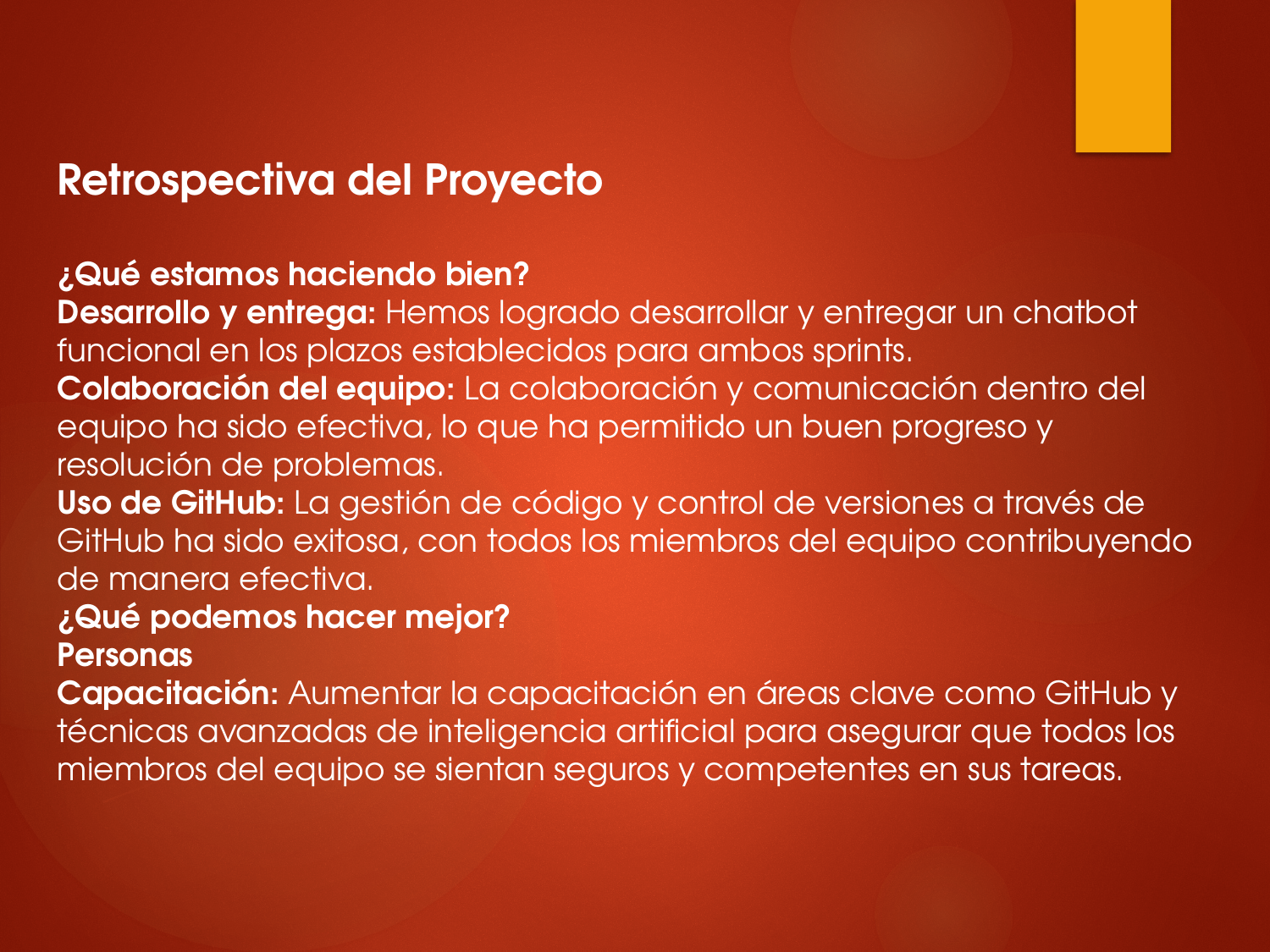

Retrospectiva del Proyecto

¿Qué estamos haciendo bien?
Desarrollo y entrega: Hemos logrado desarrollar y entregar un chatbot funcional en los plazos establecidos para ambos sprints.
Colaboración del equipo: La colaboración y comunicación dentro del equipo ha sido efectiva, lo que ha permitido un buen progreso y resolución de problemas.
Uso de GitHub: La gestión de código y control de versiones a través de GitHub ha sido exitosa, con todos los miembros del equipo contribuyendo de manera efectiva.
¿Qué podemos hacer mejor?
Personas
Capacitación: Aumentar la capacitación en áreas clave como GitHub y técnicas avanzadas de inteligencia artificial para asegurar que todos los miembros del equipo se sientan seguros y competentes en sus tareas.